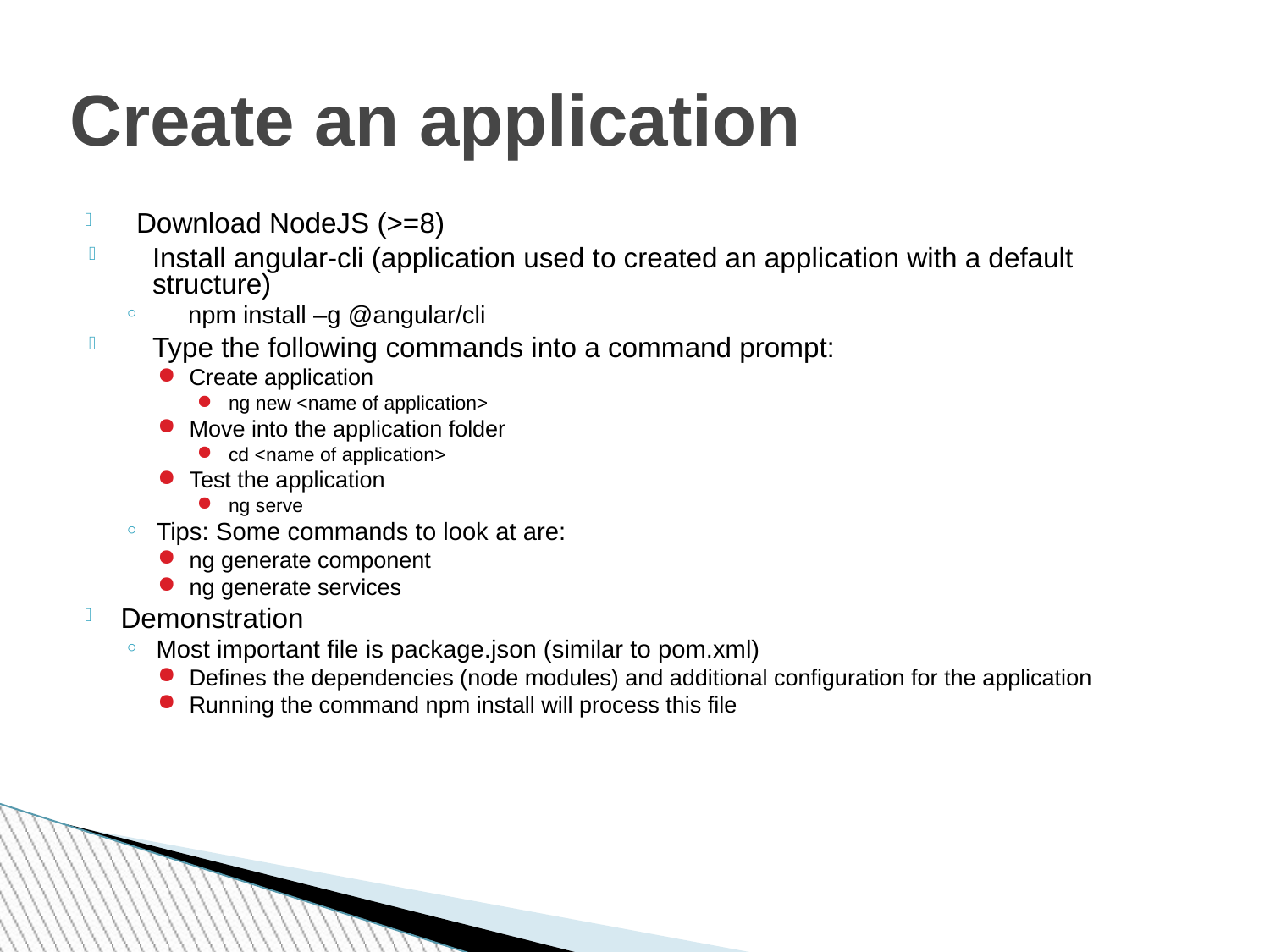

# Create an application
  Download NodeJS (>=8)
Install angular-cli (application used to created an application with a default structure)
npm install –g @angular/cli
Type the following commands into a command prompt:
Create application
ng new <name of application>
Move into the application folder
cd <name of application>
Test the application
ng serve
Tips: Some commands to look at are:
ng generate component
ng generate services
Demonstration
Most important file is package.json (similar to pom.xml)
Defines the dependencies (node modules) and additional configuration for the application
Running the command npm install will process this file